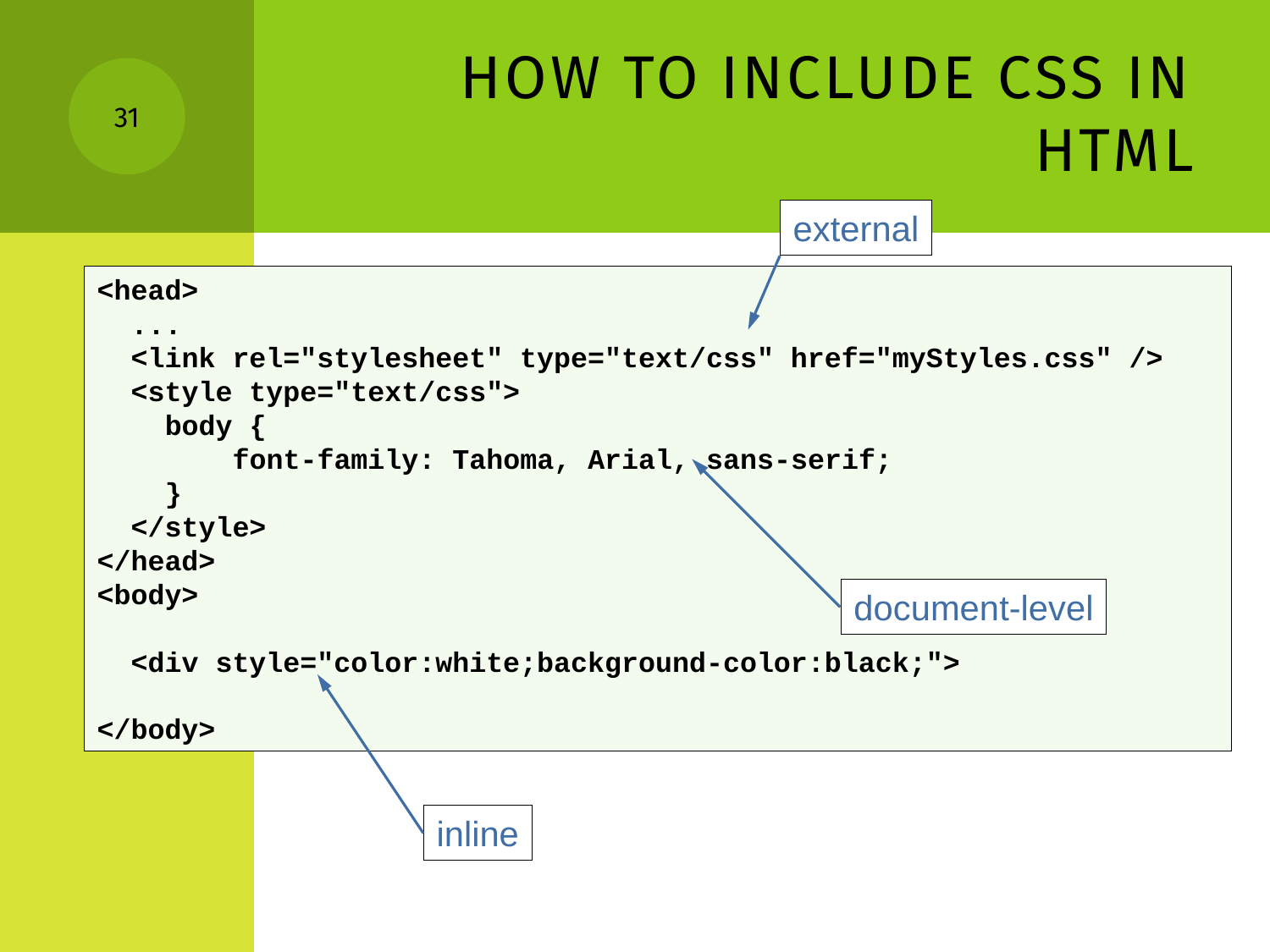

# How to include CSS in HTML
31
external

<head>
  ...
  <link rel="stylesheet" type="text/css" href="myStyles.css" />
  <style type="text/css">
    body {
        font-family: Tahoma, Arial, sans-serif;
    }
  </style>
</head>
<body>

  <div style="color:white;background-color:black;">

</body>

document-level

inline